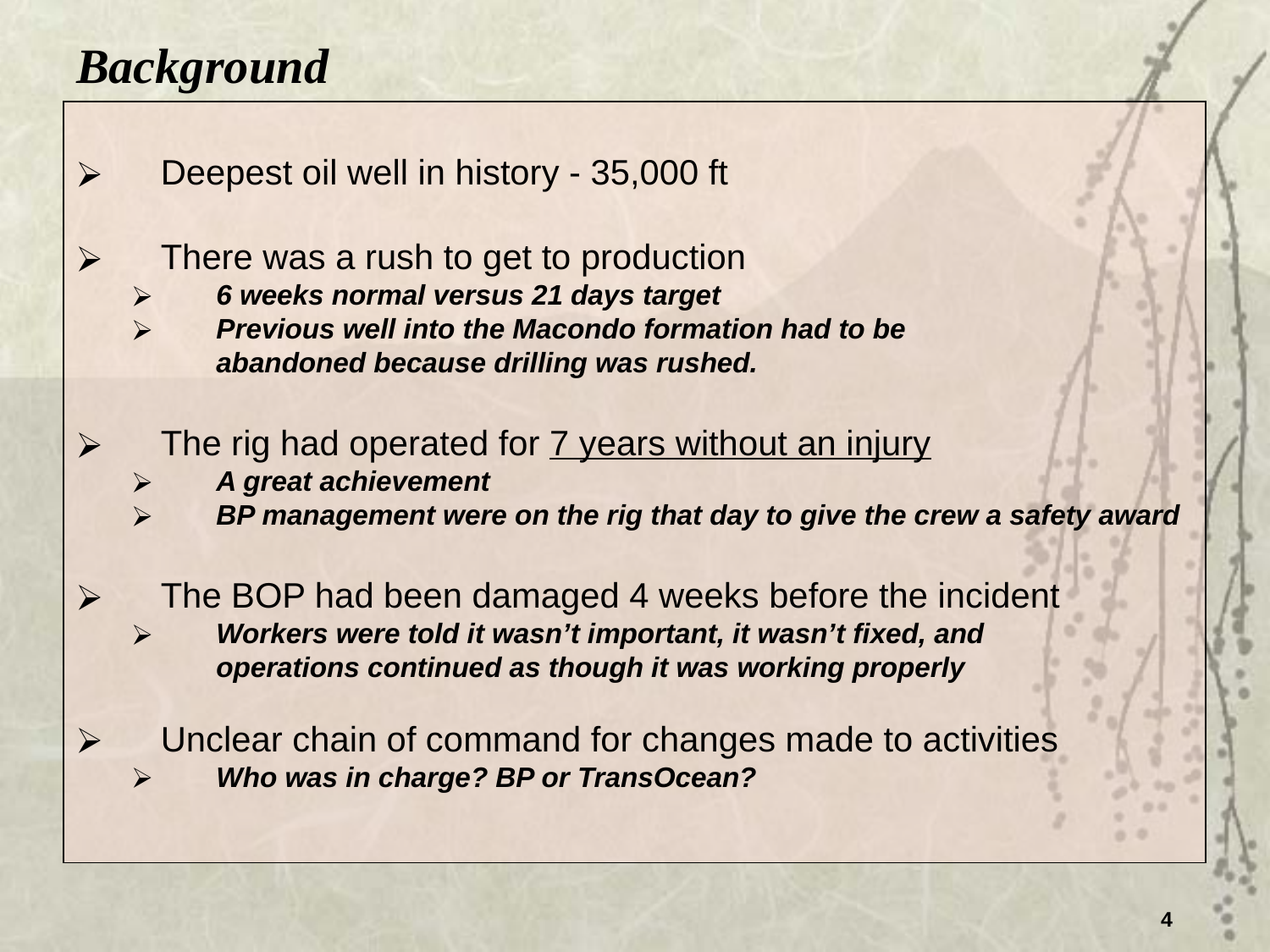

Background

Deepest oil well in history - 35,000 ft

There was a rush to get to production
6 weeks normal versus 21 days target
Previous well into the Macondo formation had to be
abandoned because drilling was rushed.

The rig had operated for 7 years without an injury
A great achievement
BP management were on the rig that day to give the crew a safety award

The BOP had been damaged 4 weeks before the incident
Workers were told it wasn’t important, it wasn’t fixed, and
operations continued as though it was working properly

Unclear chain of command for changes made to activities
Who was in charge? BP or TransOcean?
4